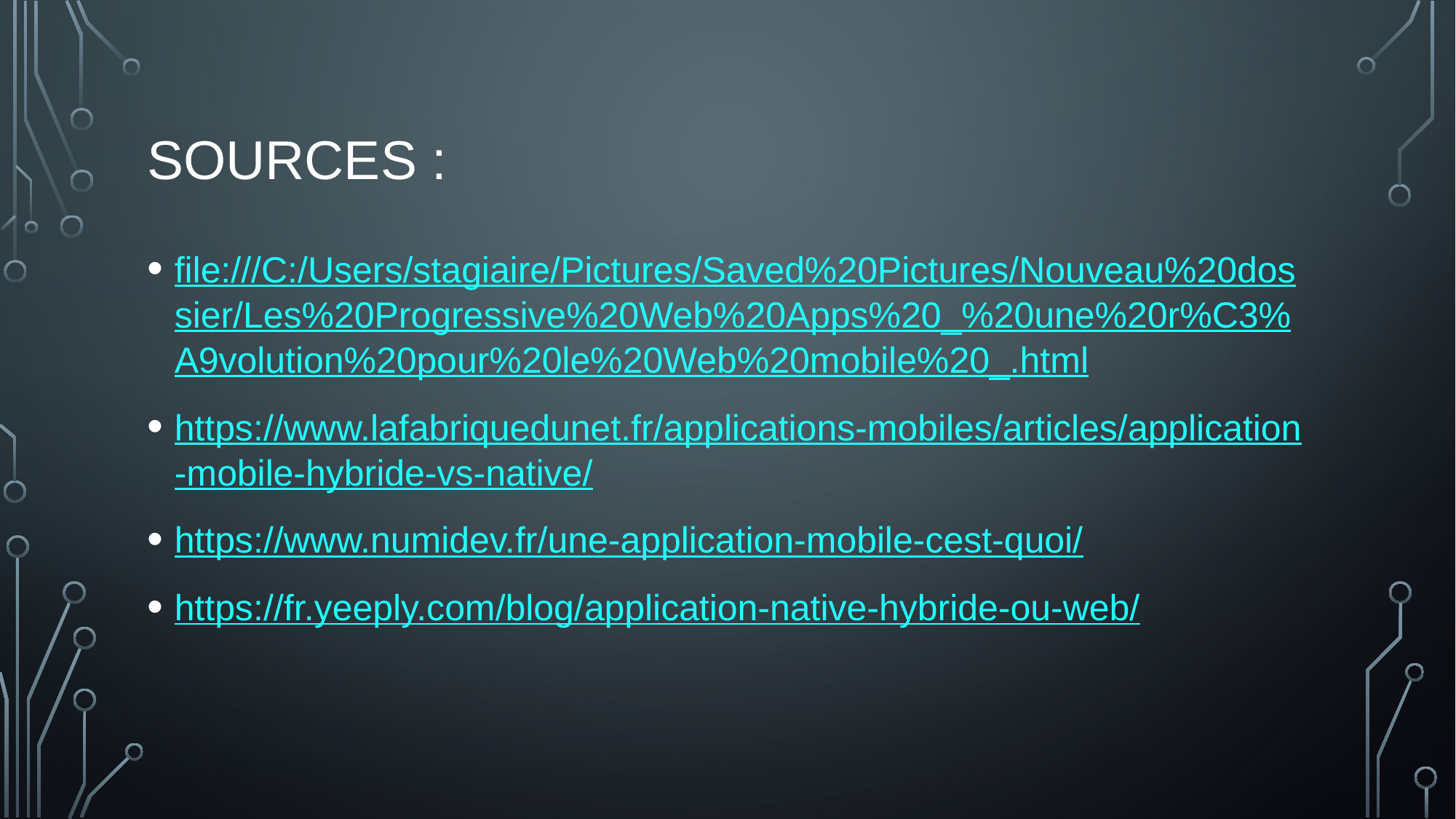

# Sources :
file:///C:/Users/stagiaire/Pictures/Saved%20Pictures/Nouveau%20dossier/Les%20Progressive%20Web%20Apps%20_%20une%20r%C3%A9volution%20pour%20le%20Web%20mobile%20_.html
https://www.lafabriquedunet.fr/applications-mobiles/articles/application-mobile-hybride-vs-native/
https://www.numidev.fr/une-application-mobile-cest-quoi/
https://fr.yeeply.com/blog/application-native-hybride-ou-web/